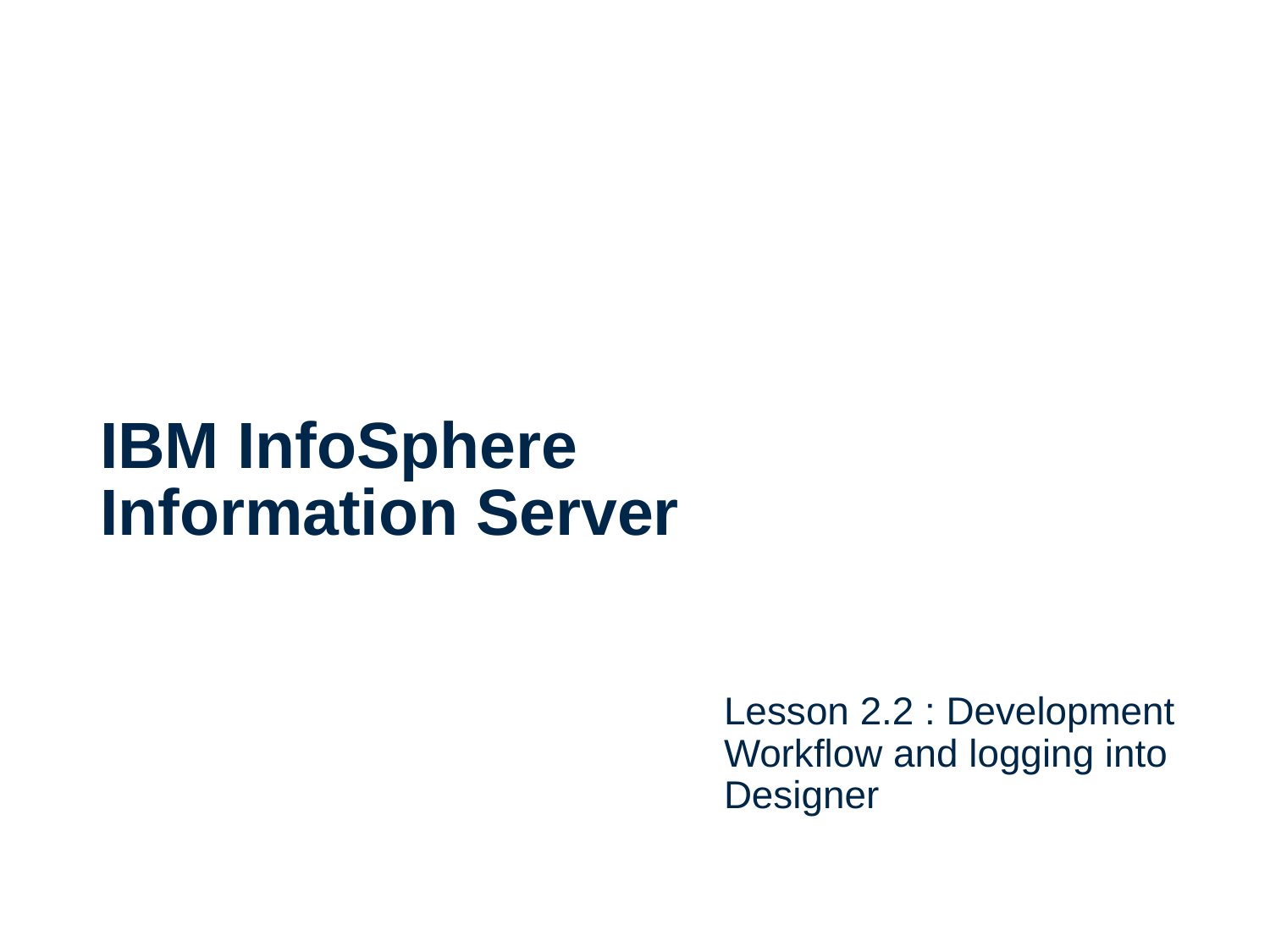

# IBM InfoSphere Information Server
Lesson 2.2 : Development Workflow and logging into Designer